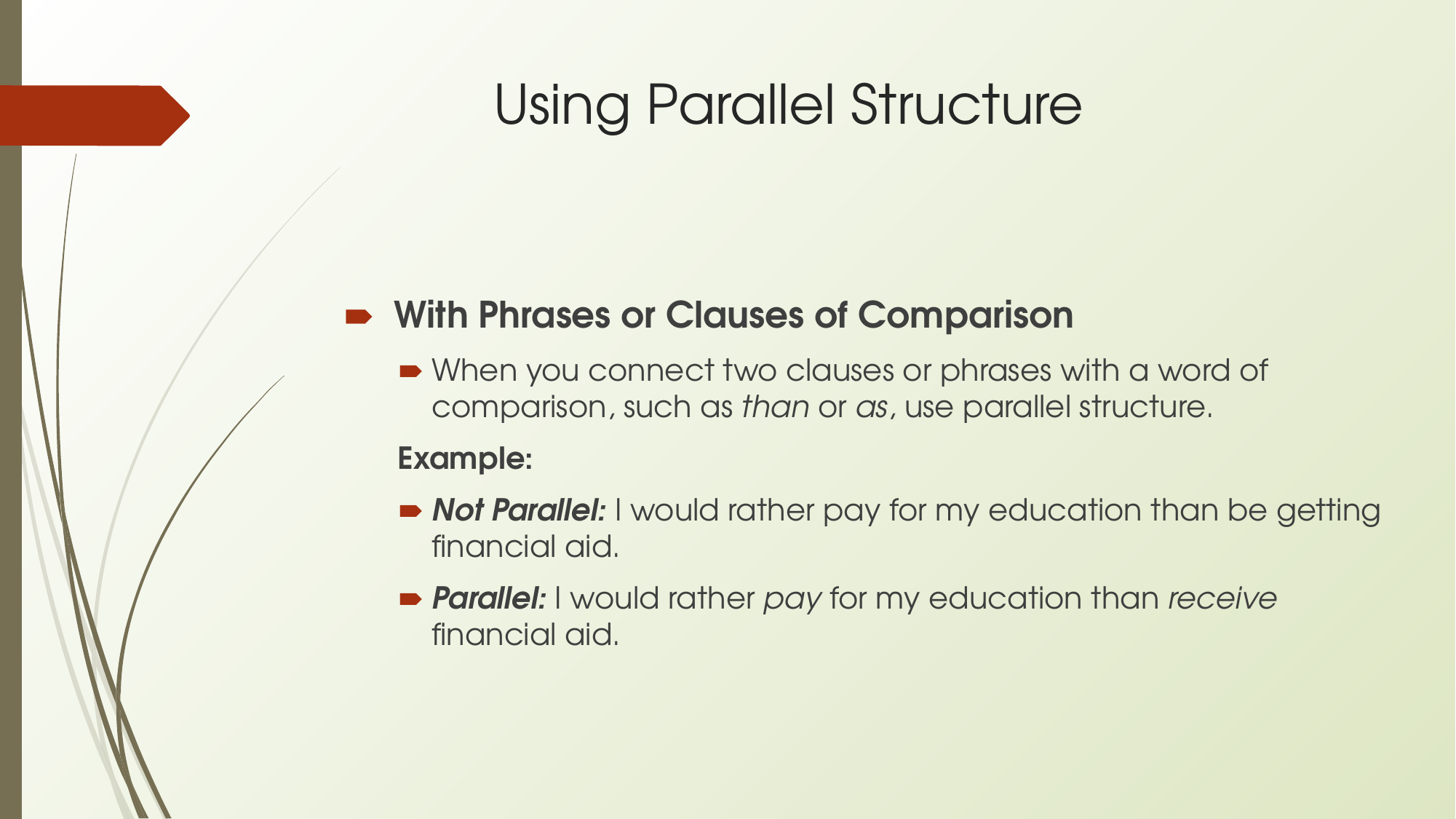

# Using Parallel Structure

 With Phrases or Clauses of Comparison
When you connect two clauses or phrases with a word of comparison, such as than or as, use parallel structure.
Example:
Not Parallel: I would rather pay for my education than be getting financial aid.
Parallel: I would rather pay for my education than receive financial aid.